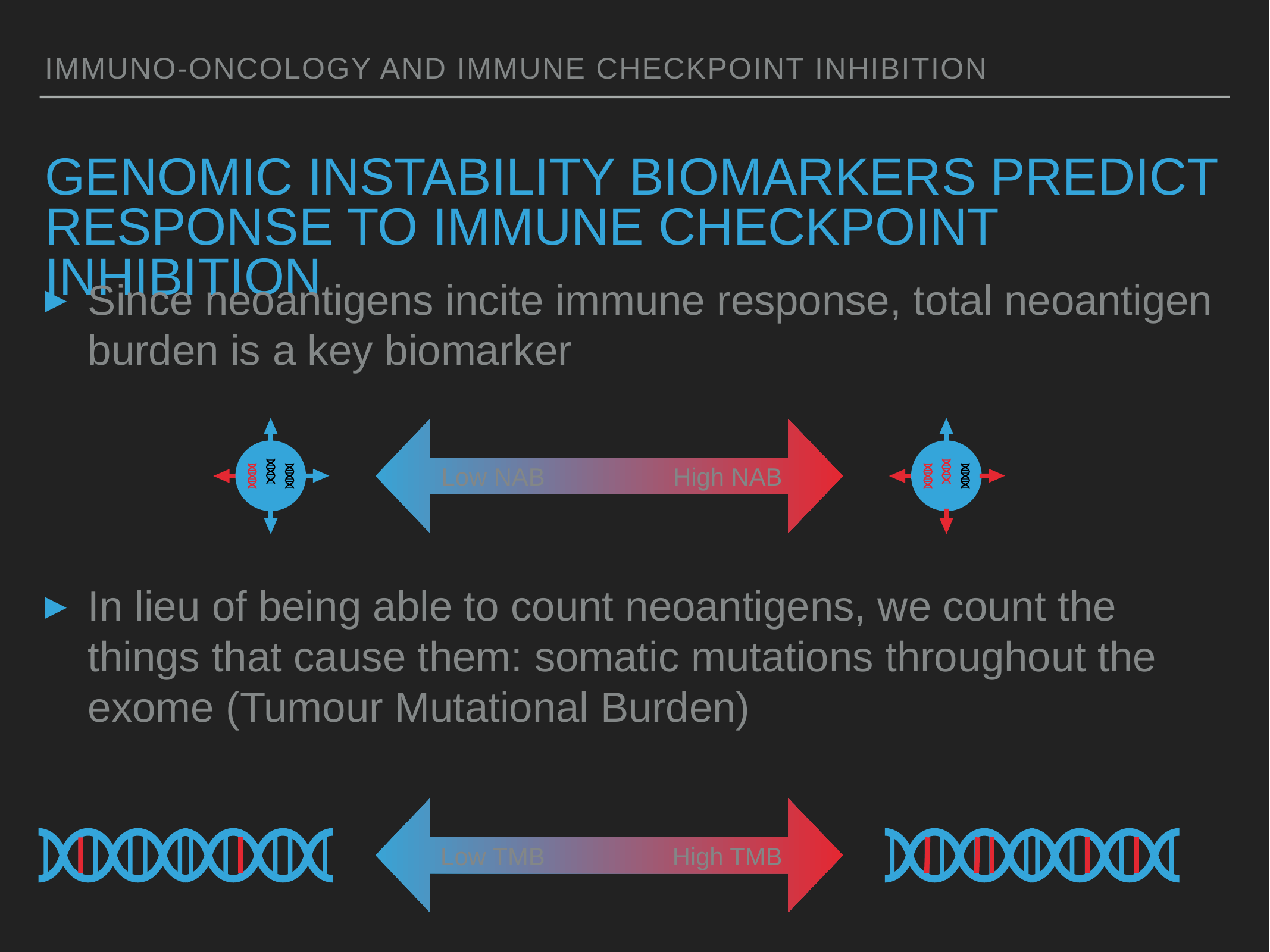

Immuno-Oncology and immune checkpoint inhibition
# Genomic instability biomarkers predict response to immune checkpoint inhibition
Since neoantigens incite immune response, total neoantigen burden is a key biomarker

In lieu of being able to count neoantigens, we count the things that cause them: somatic mutations throughout the exome (Tumour Mutational Burden)

Low NAB
High NAB

Low TMB
High TMB